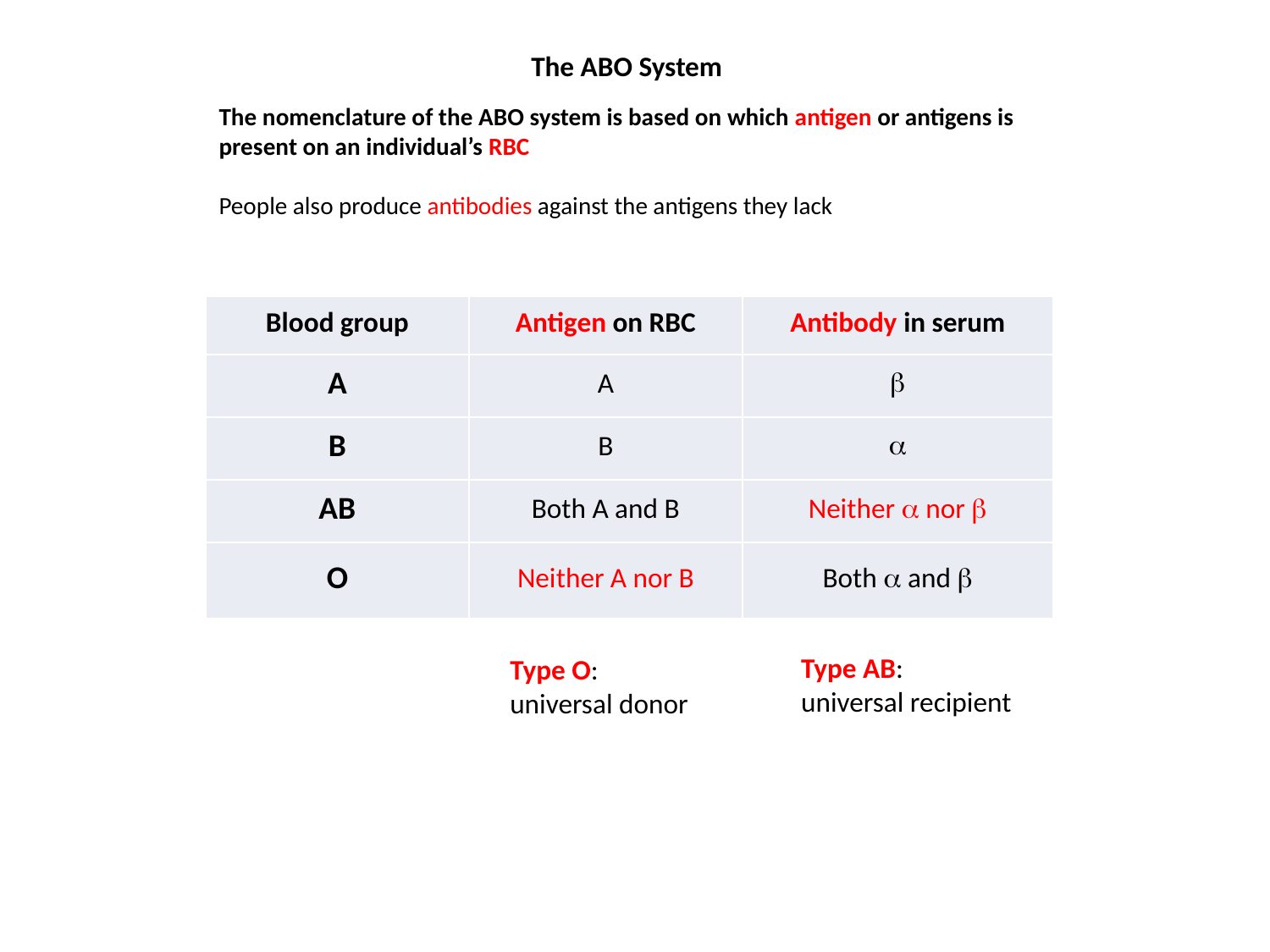

The ABO System
The nomenclature of the ABO system is based on which antigen or antigens is present on an individual’s RBC

People also produce antibodies against the antigens they lack
| Blood group | Antigen on RBC | Antibody in serum |
| --- | --- | --- |
| A | A | β |
| B | B | α |
| AB | Both A and B | Neither α nor β |
| O | Neither A nor B | Both α and β |
Type AB:
universal recipient
Type O:  universal donor